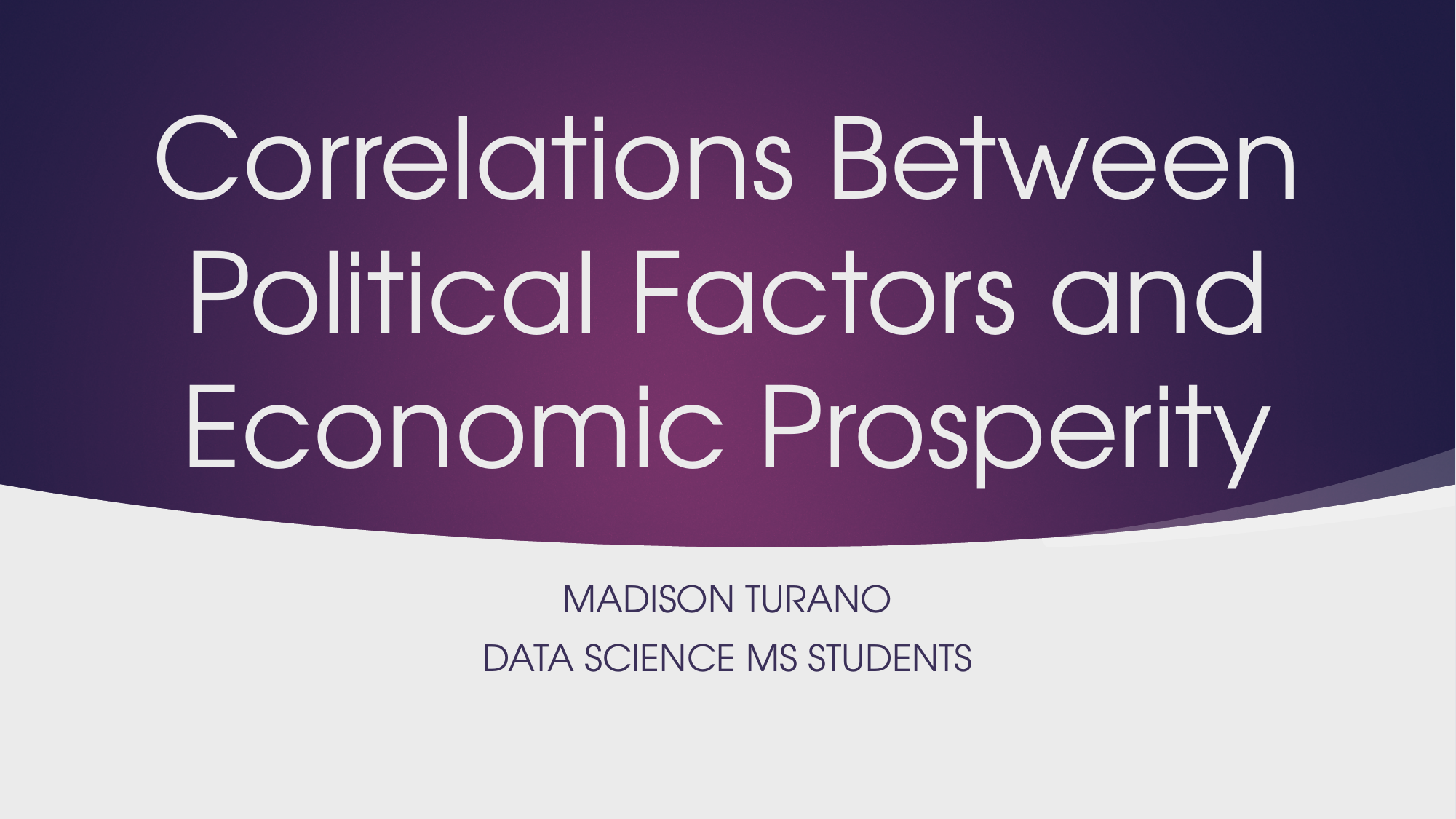

# Correlations Between Political Factors and Economic Prosperity

Madison Turano
Data Science MS Students